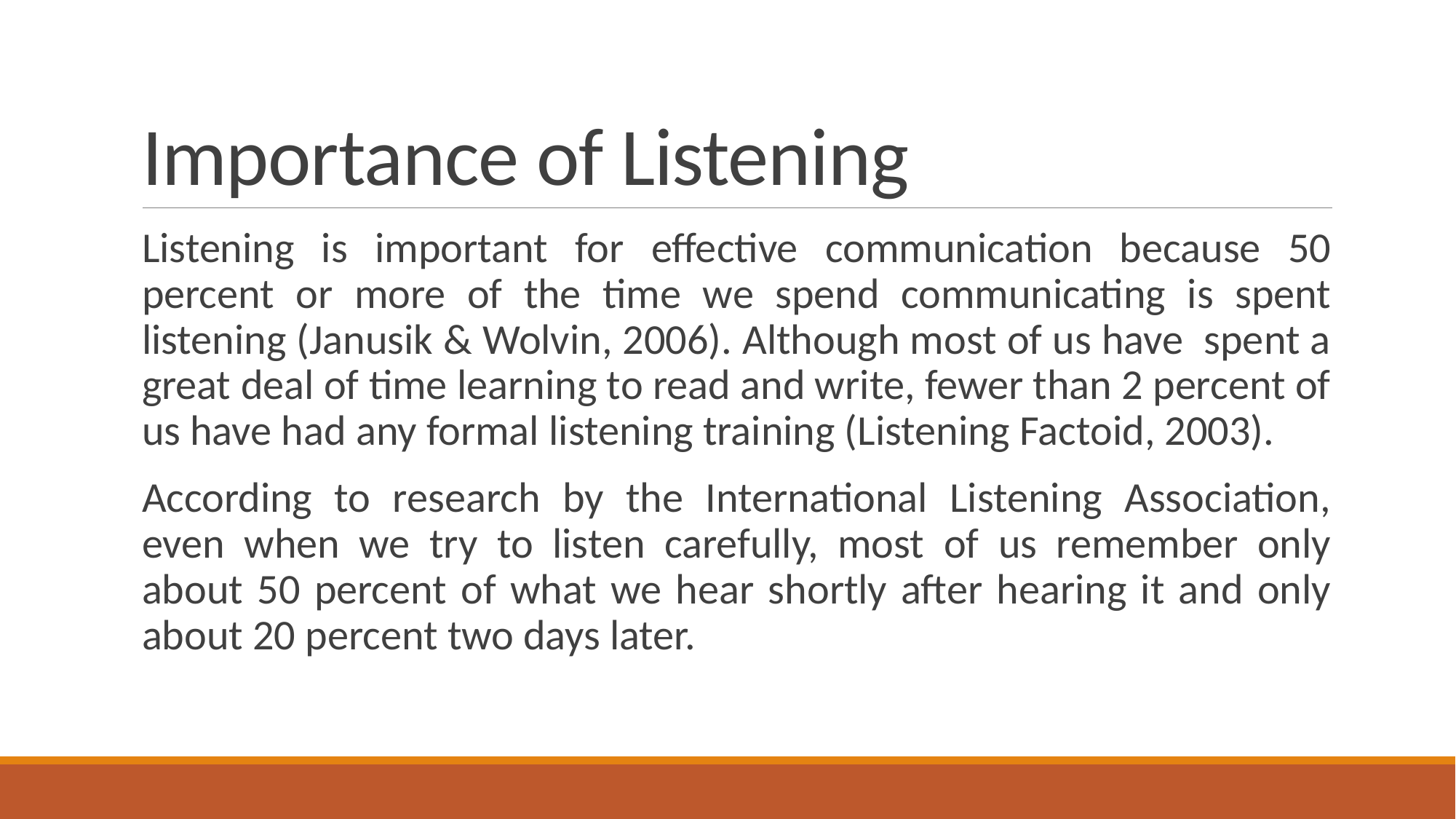

# Importance of Listening
Listening is important for effective communication because 50 percent or more of the time we spend communicating is spent listening (Janusik & Wolvin, 2006). Although most of us have  spent a great deal of time learning to read and write, fewer than 2 percent of us have had any formal listening training (Listening Factoid, 2003).
According to research by the International Listening Association, even when we try to listen carefully, most of us remember only about 50 percent of what we hear shortly after hearing it and only about 20 percent two days later.